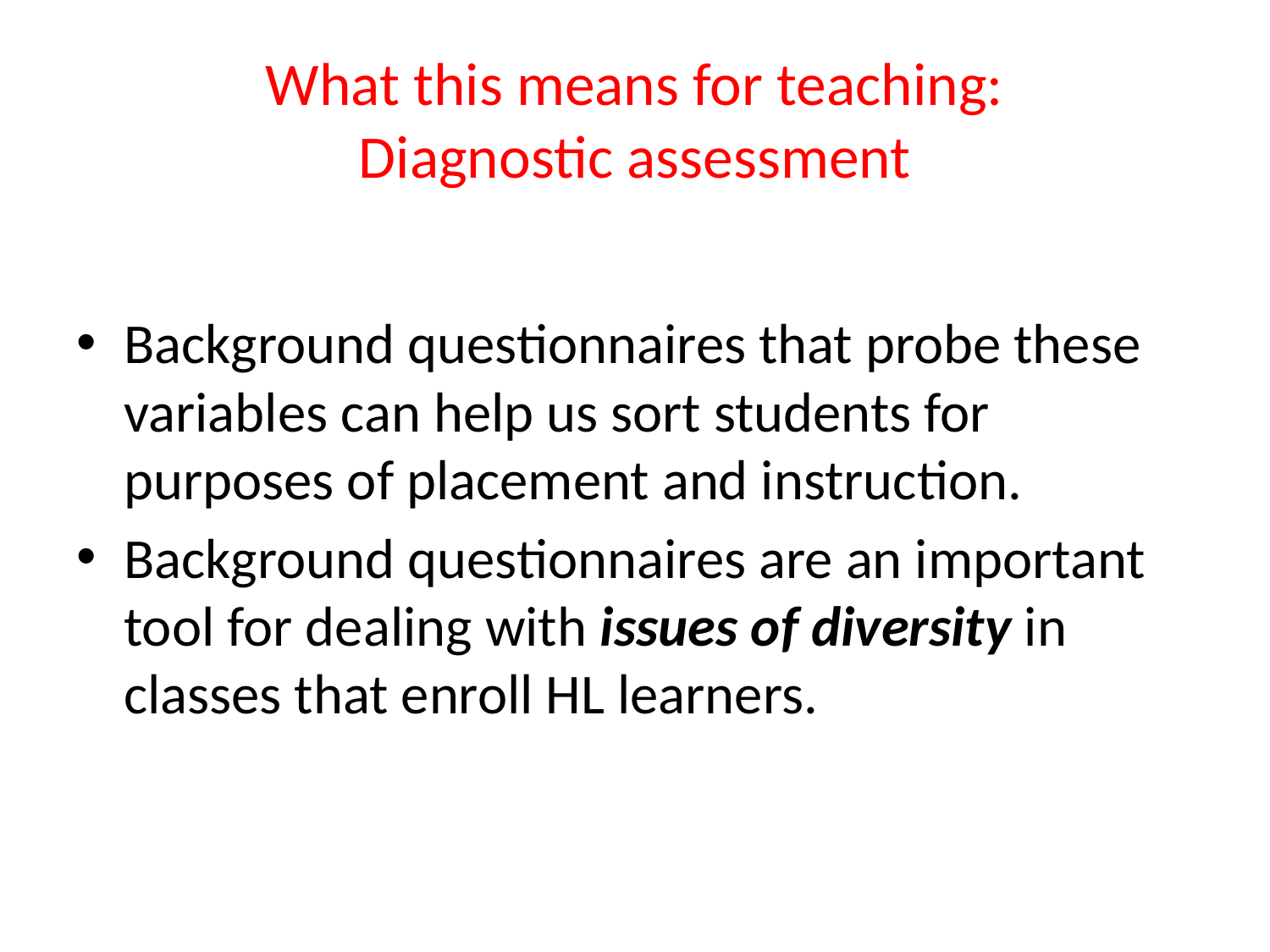

# What this means for teaching: Diagnostic assessment

Background questionnaires that probe these variables can help us sort students for purposes of placement and instruction.
Background questionnaires are an important tool for dealing with issues of diversity in classes that enroll HL learners.